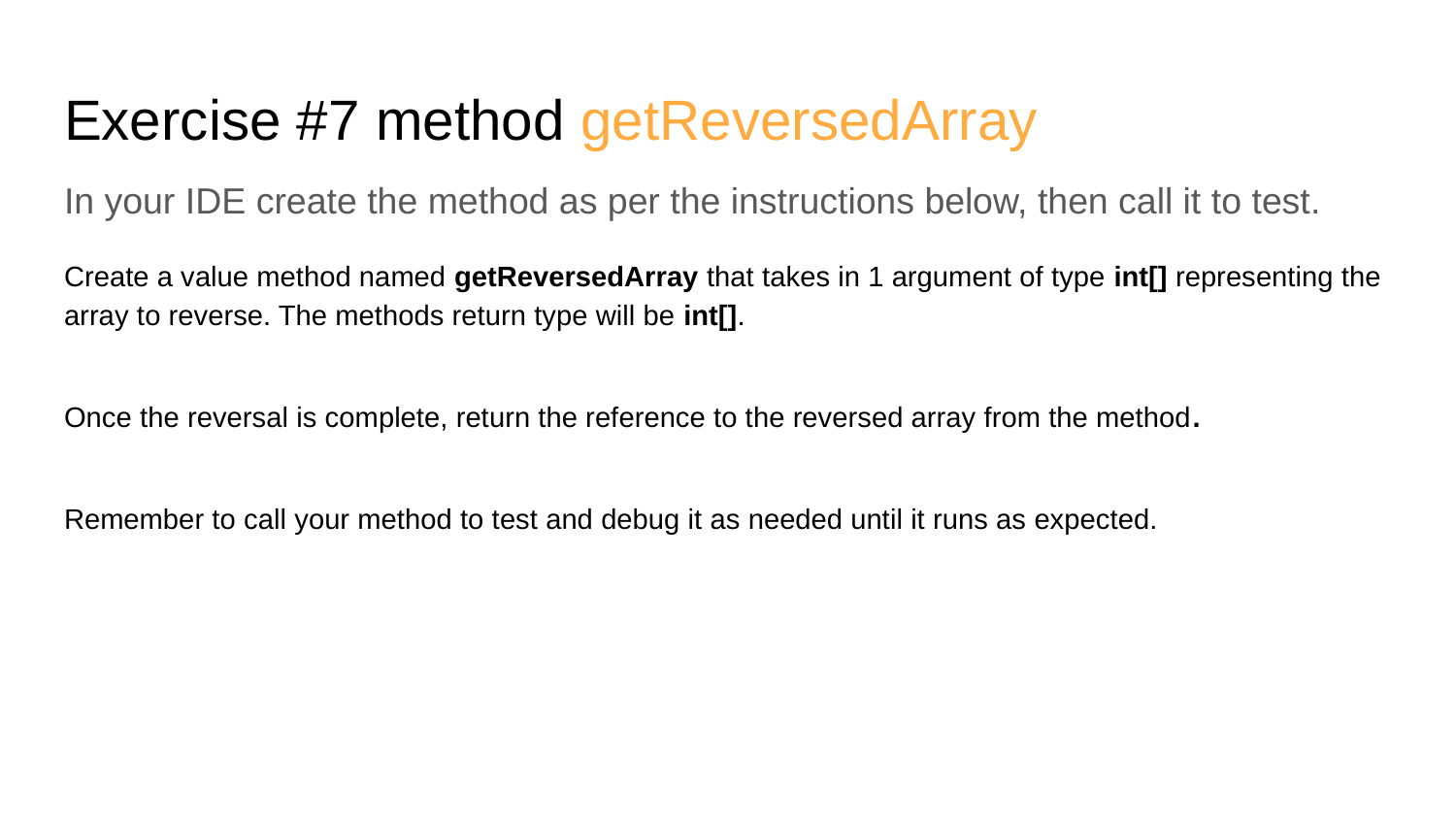

Exercise #7 method getReversedArray
In your IDE create the method as per the instructions below, then call it to test.

Create a value method named getReversedArray that takes in 1 argument of type int[] representing the array to reverse. The methods return type will be int[].

Once the reversal is complete, return the reference to the reversed array from the method.

Remember to call your method to test and debug it as needed until it runs as expected.